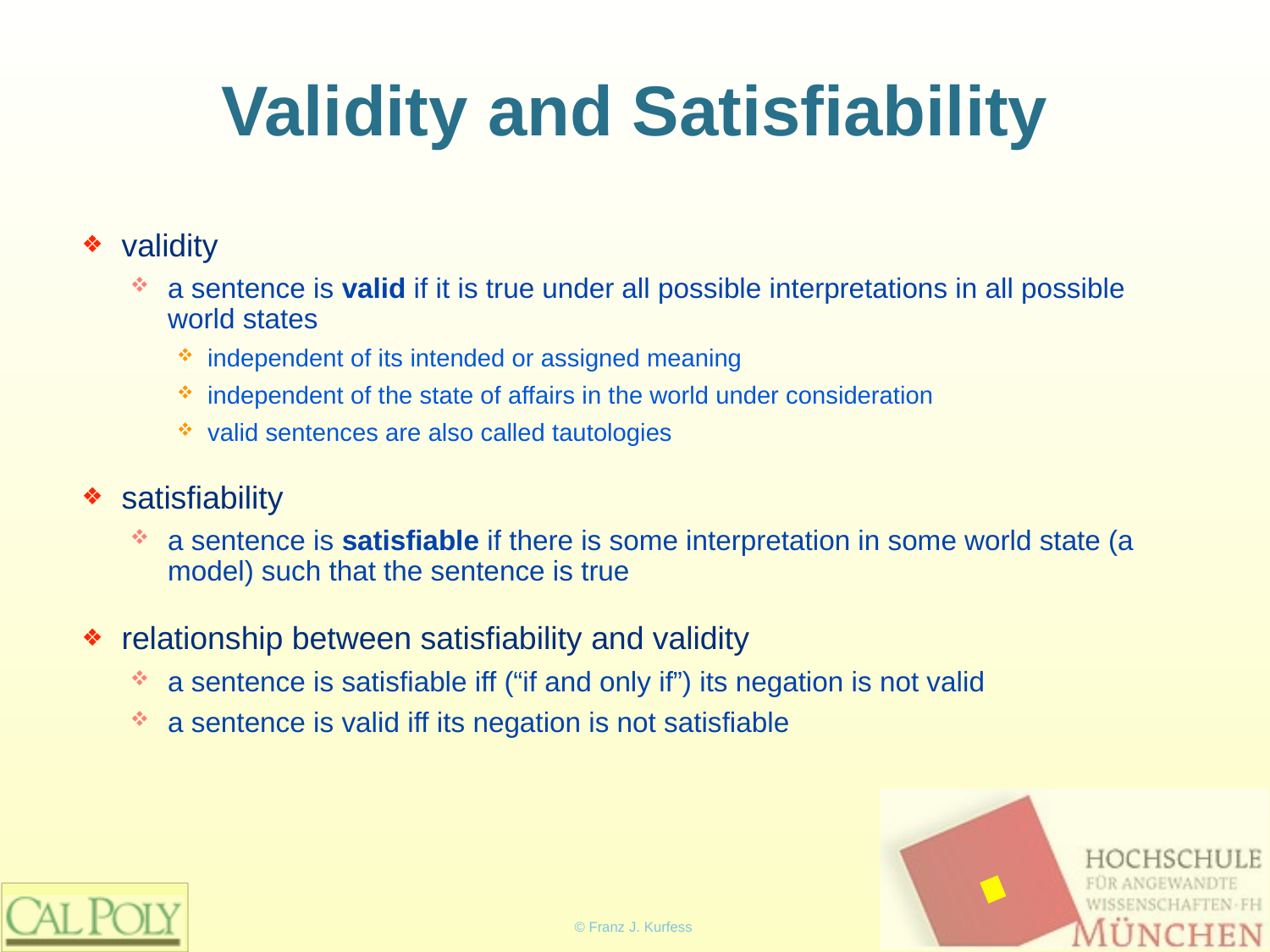

# Validity and Satisfiability
validity
a sentence is valid if it is true under all possible interpretations in all possible world states
independent of its intended or assigned meaning
independent of the state of affairs in the world under consideration
valid sentences are also called tautologies
satisfiability
a sentence is satisfiable if there is some interpretation in some world state (a model) such that the sentence is true
relationship between satisfiability and validity
a sentence is satisfiable iff (“if and only if”) its negation is not valid
a sentence is valid iff its negation is not satisfiable
18